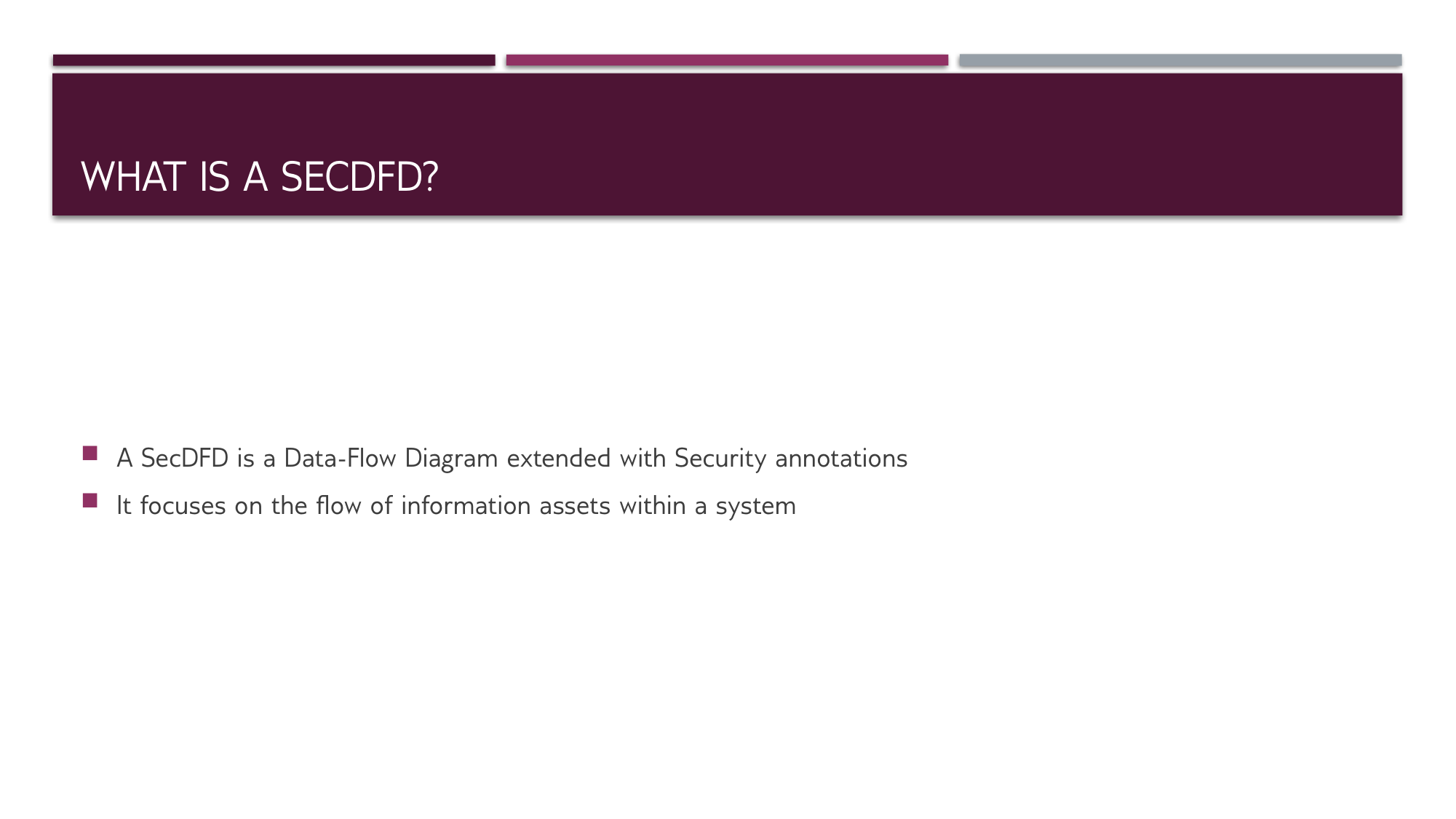

# What is a secDFD?
A SecDFD is a Data-Flow Diagram extended with Security annotations
It focuses on the flow of information assets within a system